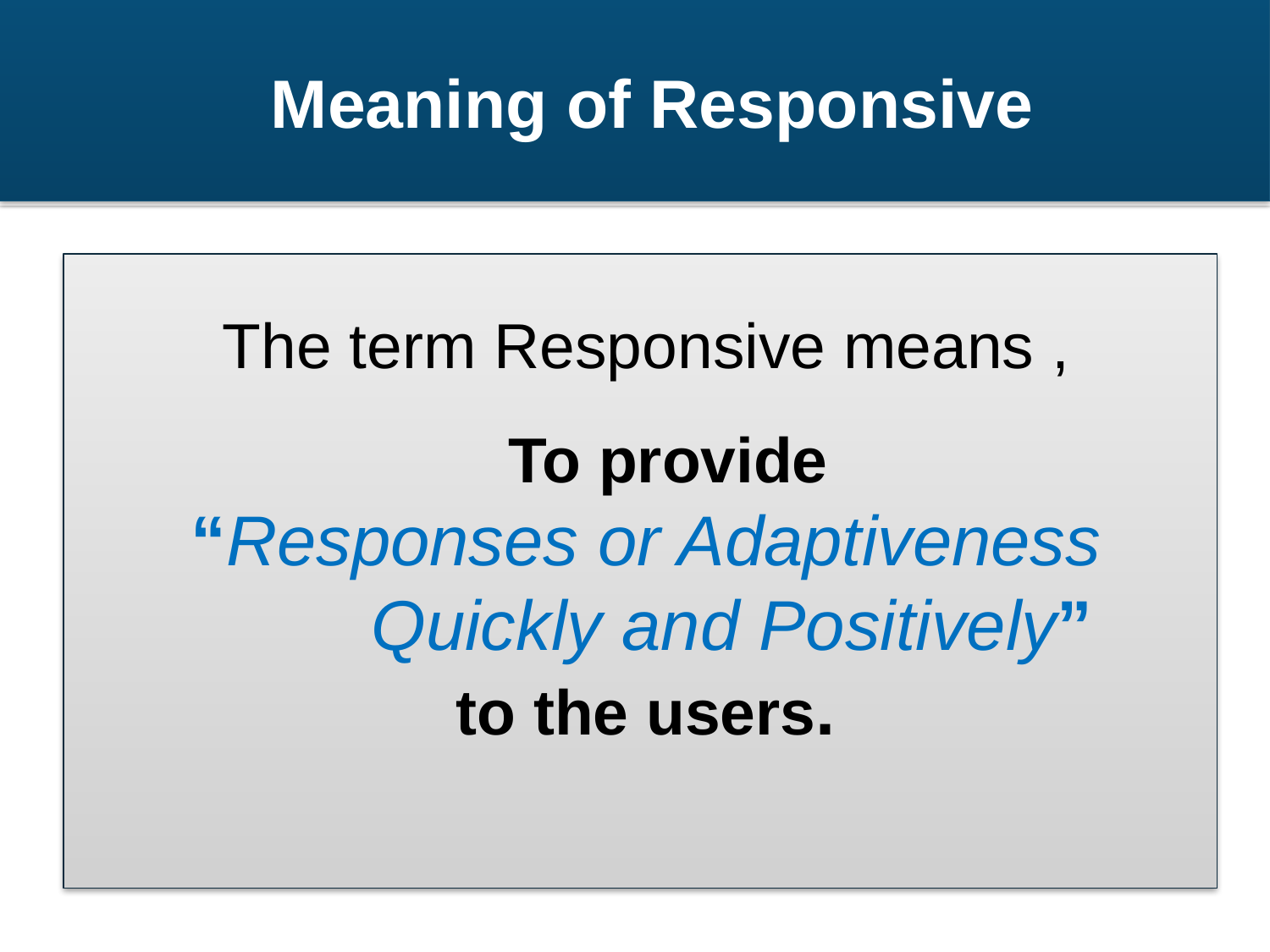

# Meaning of Responsive
The term Responsive means ,
To provide
“Responses or Adaptiveness
		Quickly and Positively”
to the users.